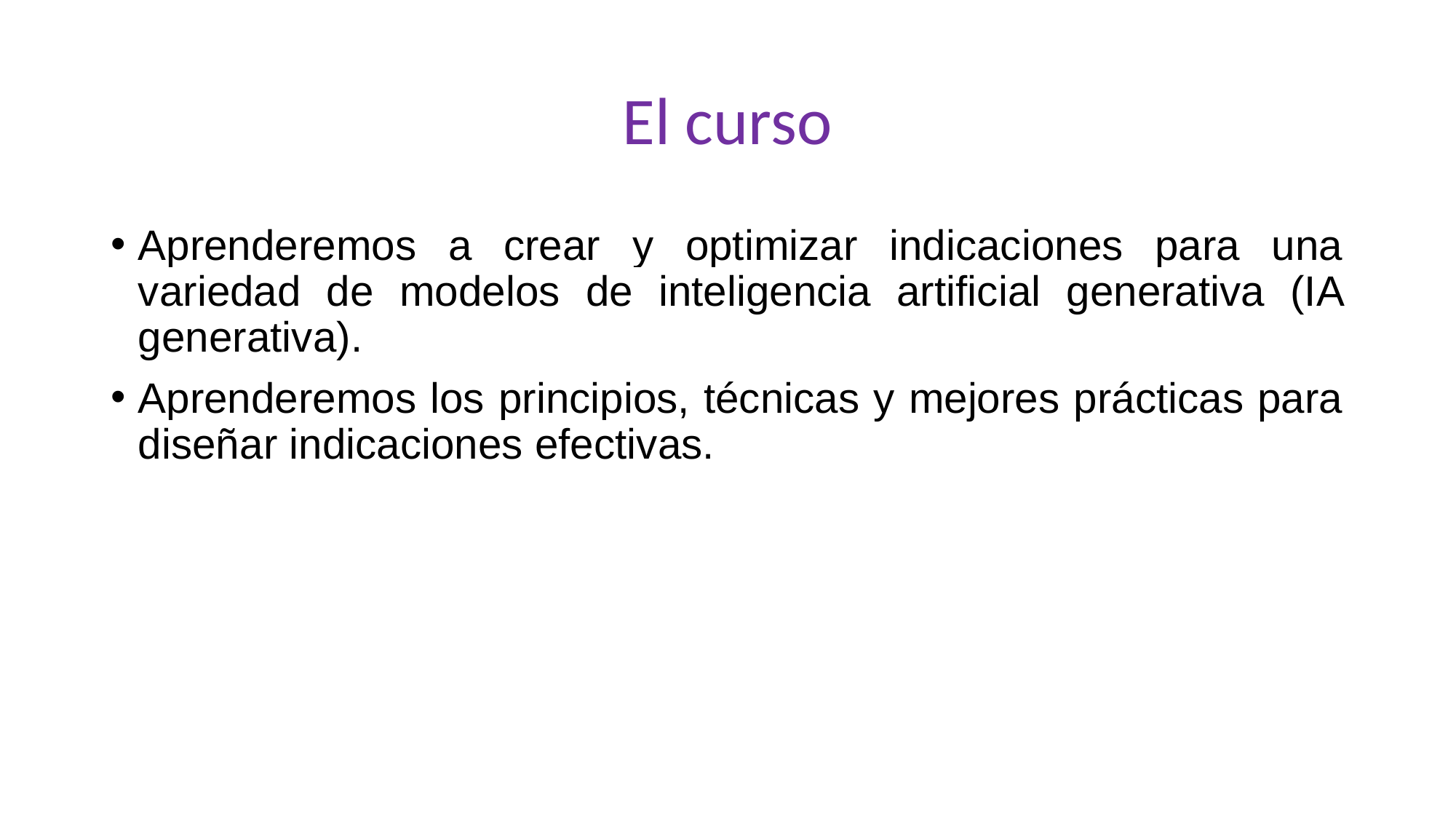

# El curso
Aprenderemos a crear y optimizar indicaciones para una variedad de modelos de inteligencia artificial generativa (IA generativa).
Aprenderemos los principios, técnicas y mejores prácticas para diseñar indicaciones efectivas.